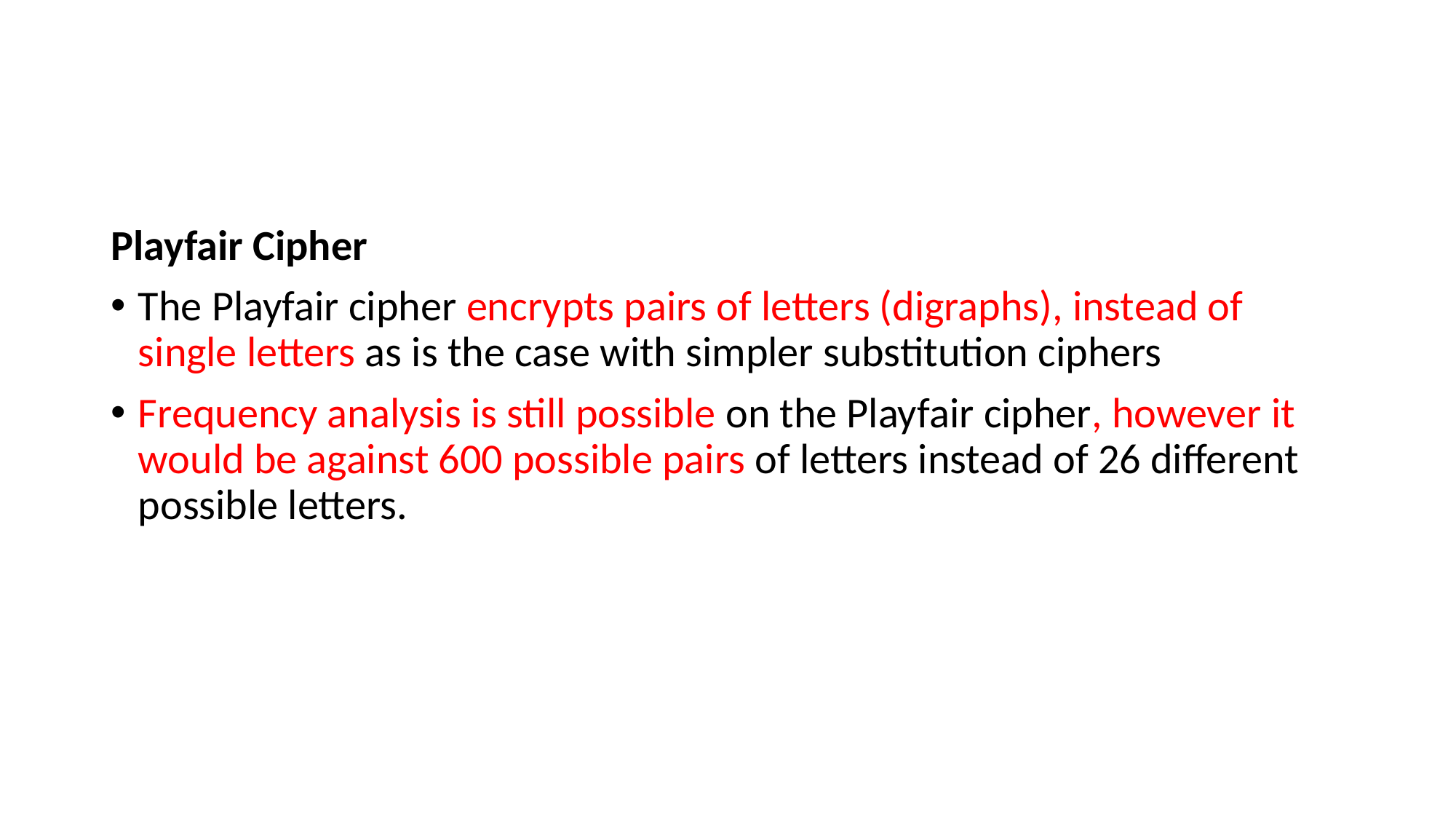

#
Playfair Cipher
The Playfair cipher encrypts pairs of letters (digraphs), instead of single letters as is the case with simpler substitution ciphers
Frequency analysis is still possible on the Playfair cipher, however it would be against 600 possible pairs of letters instead of 26 different possible letters.